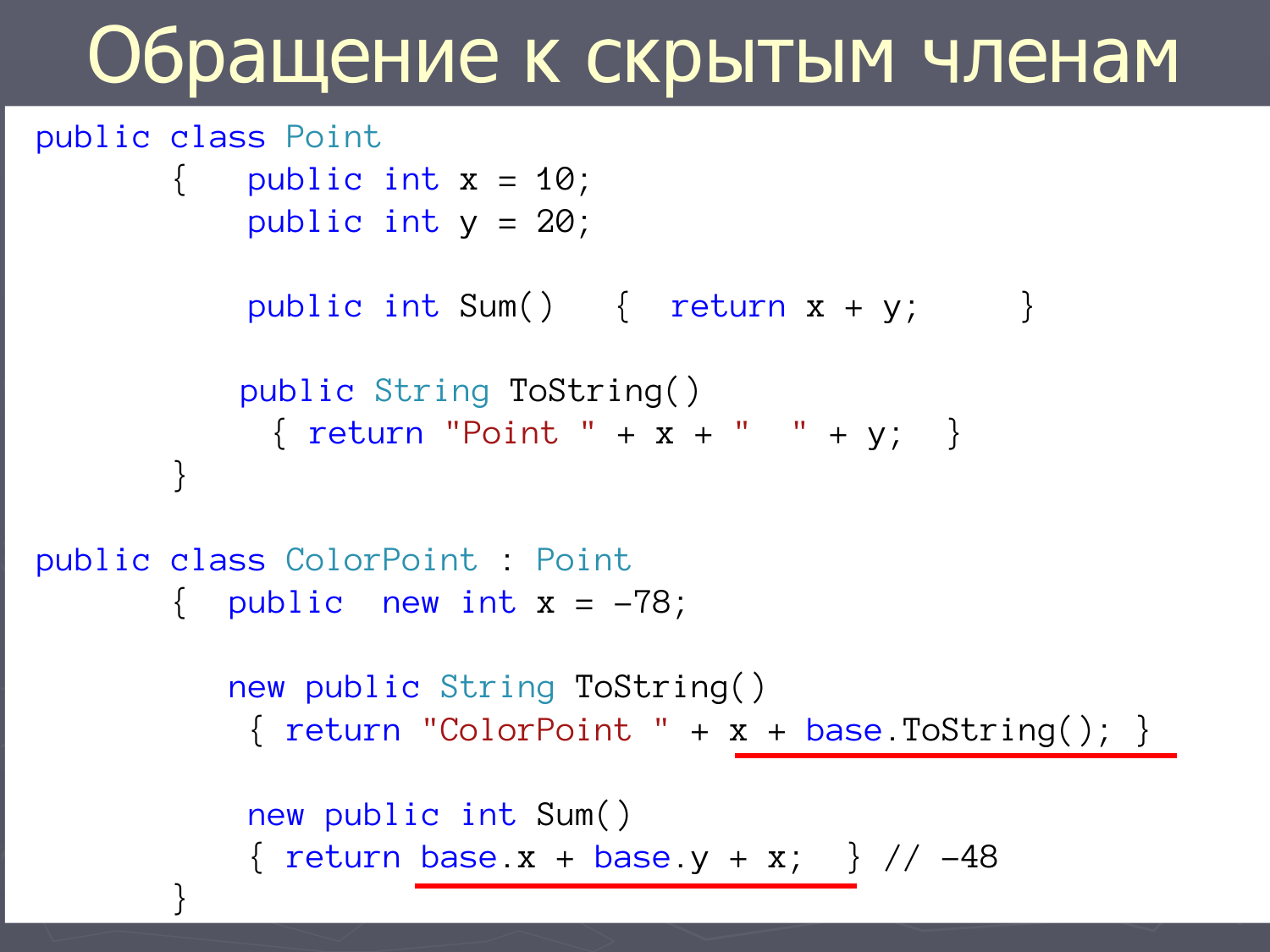

# Обращение к скрытым членам
 public class Point
        {   public int x = 10;
            public int y = 20;

            public int Sum()   {  return x + y;     }

	     public String ToString()
            	{ return "Point " + x + "  " + y;  }
        }

 public class ColorPoint : Point
        {  public  new int x = -78;

           new public String ToString()
            { return "ColorPoint " + x + base.ToString(); }

            new public int Sum()
            { return base.x + base.y + x;  } // -48
        }